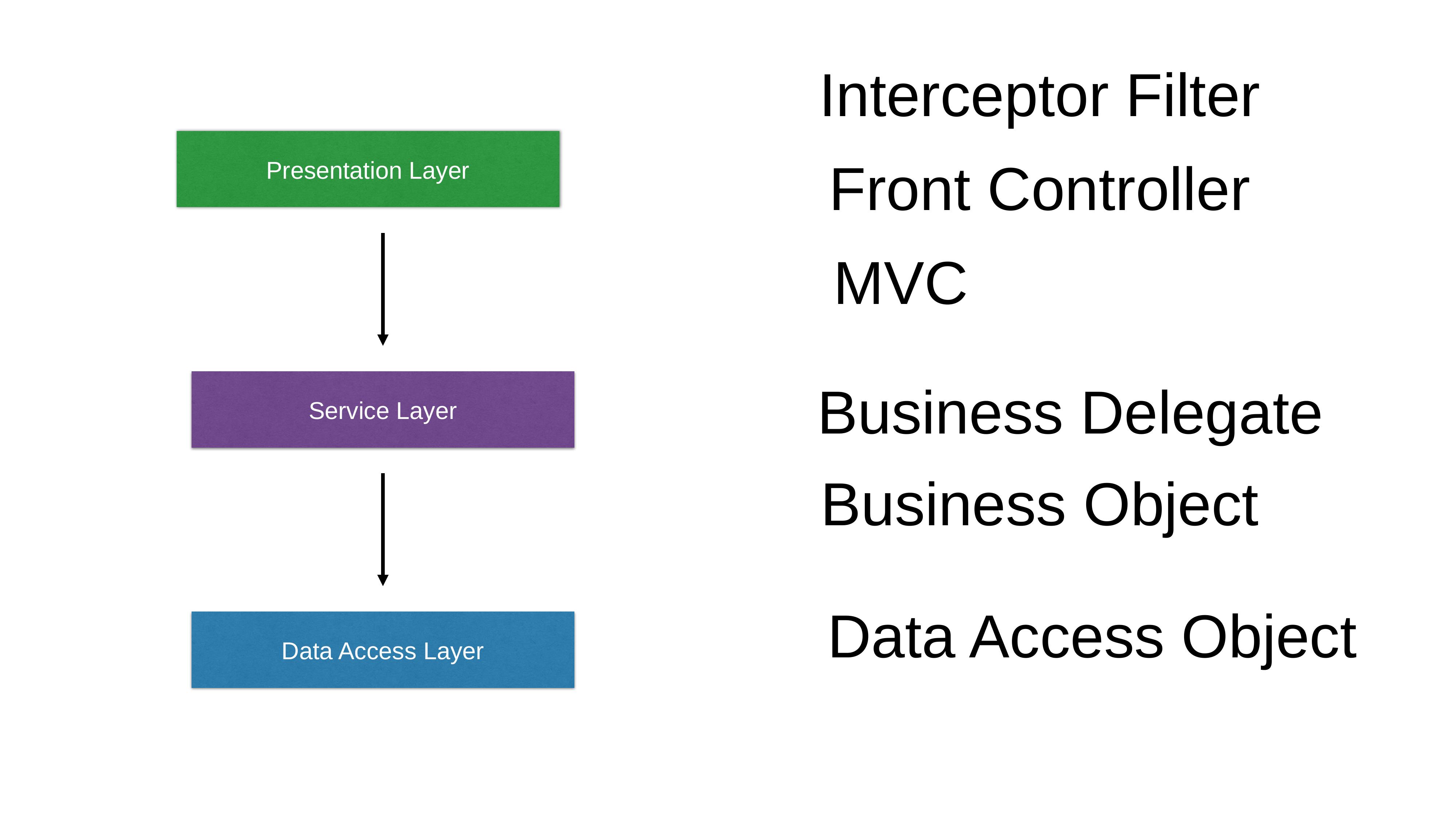

Interceptor Filter
Presentation Layer
Front Controller

MVC
Business Delegate
Service Layer
Business Object

Data Access Object
Data Access Layer